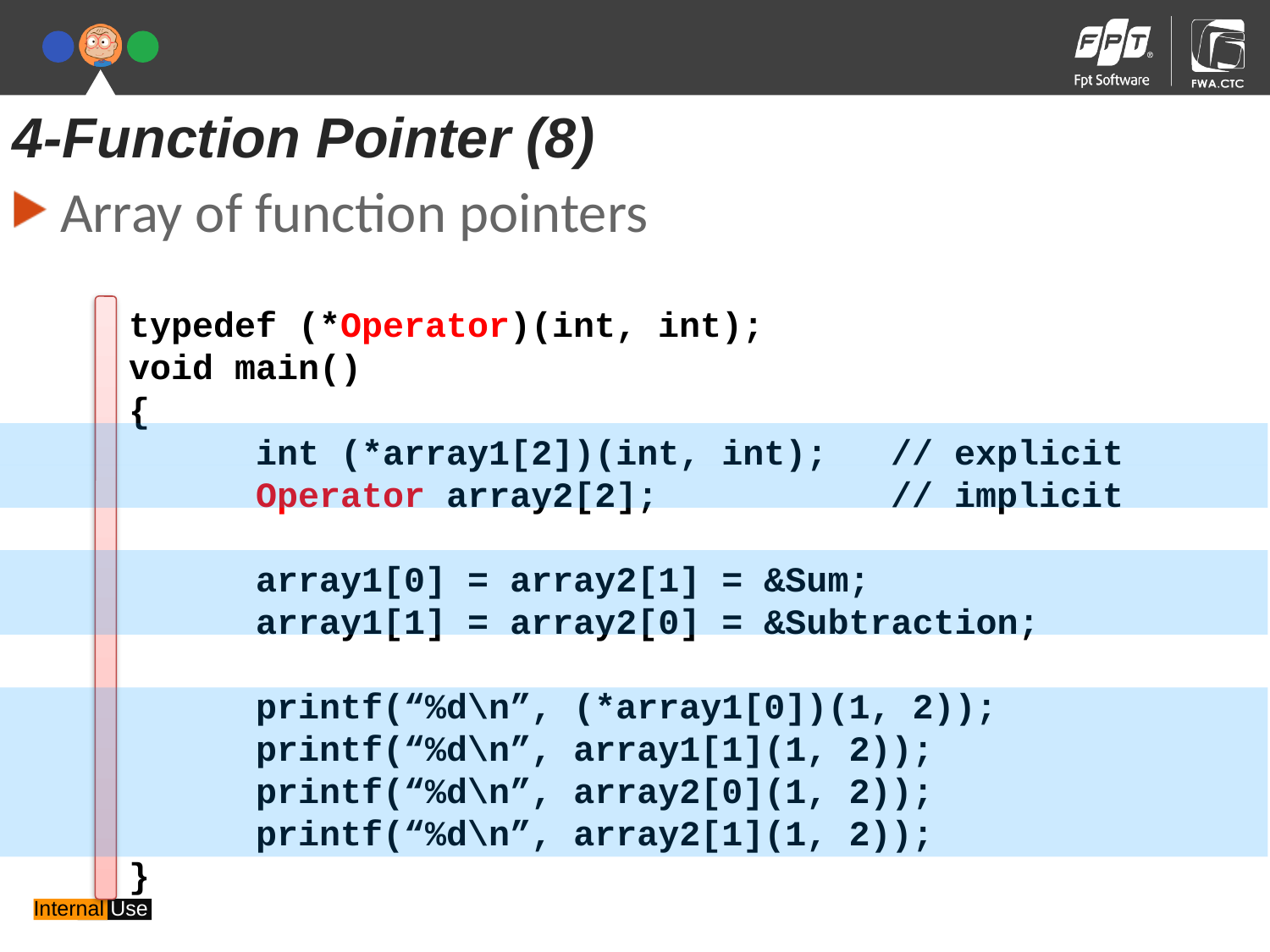

4-Function Pointer (8)
Array of function pointers

typedef (*Operator)(int, int);
void main()
{
	int (*array1[2])(int, int);	// explicit
	Operator array2[2];		// implicit

	array1[0] = array2[1] = &Sum;
	array1[1] = array2[0] = &Subtraction;

	printf(“%d\n”, (*array1[0])(1, 2));
	printf(“%d\n”, array1[1](1, 2));
	printf(“%d\n”, array2[0](1, 2));
	printf(“%d\n”, array2[1](1, 2));
}